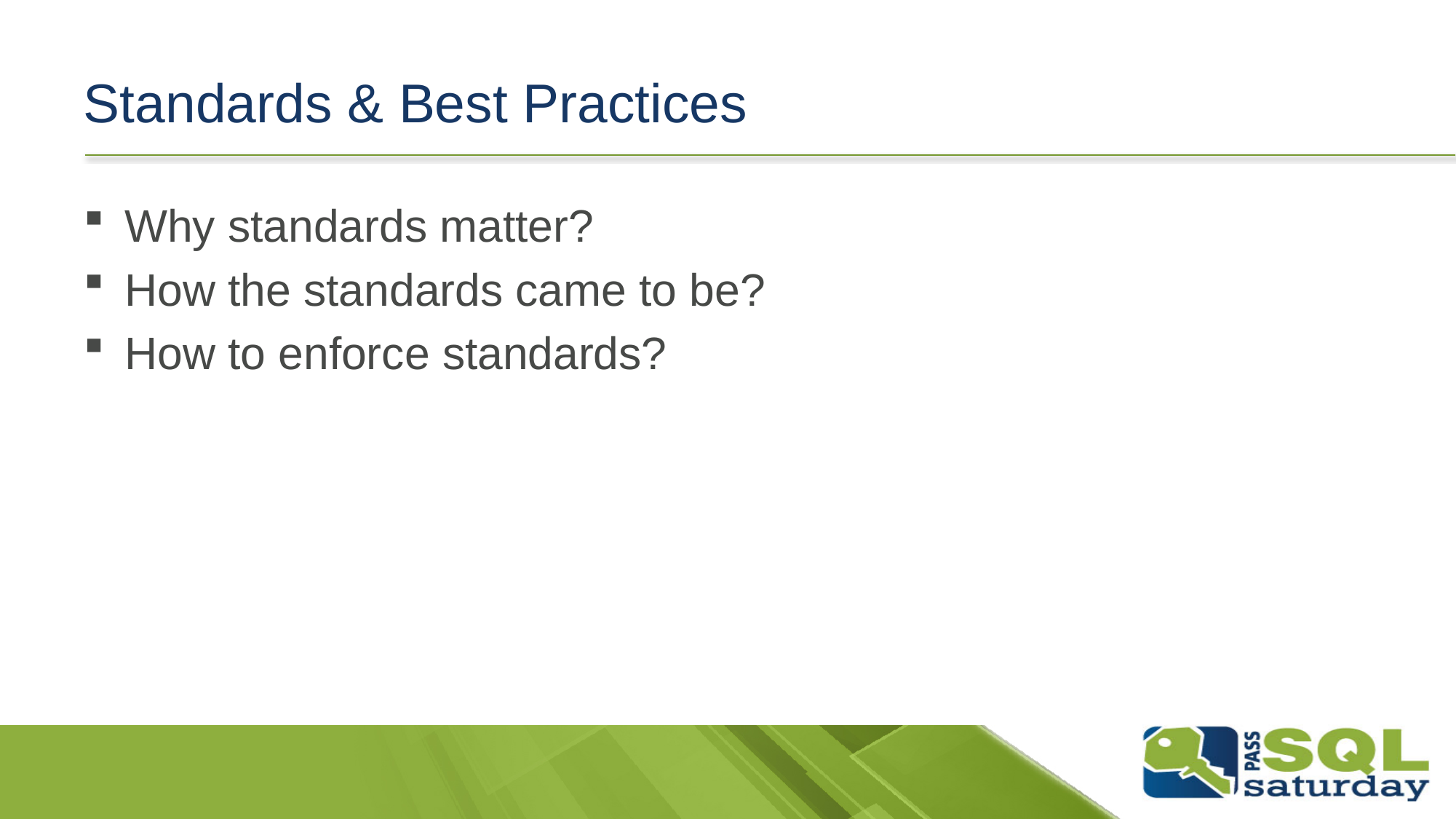

# Standards & Best Practices
Why standards matter?
How the standards came to be?
How to enforce standards?